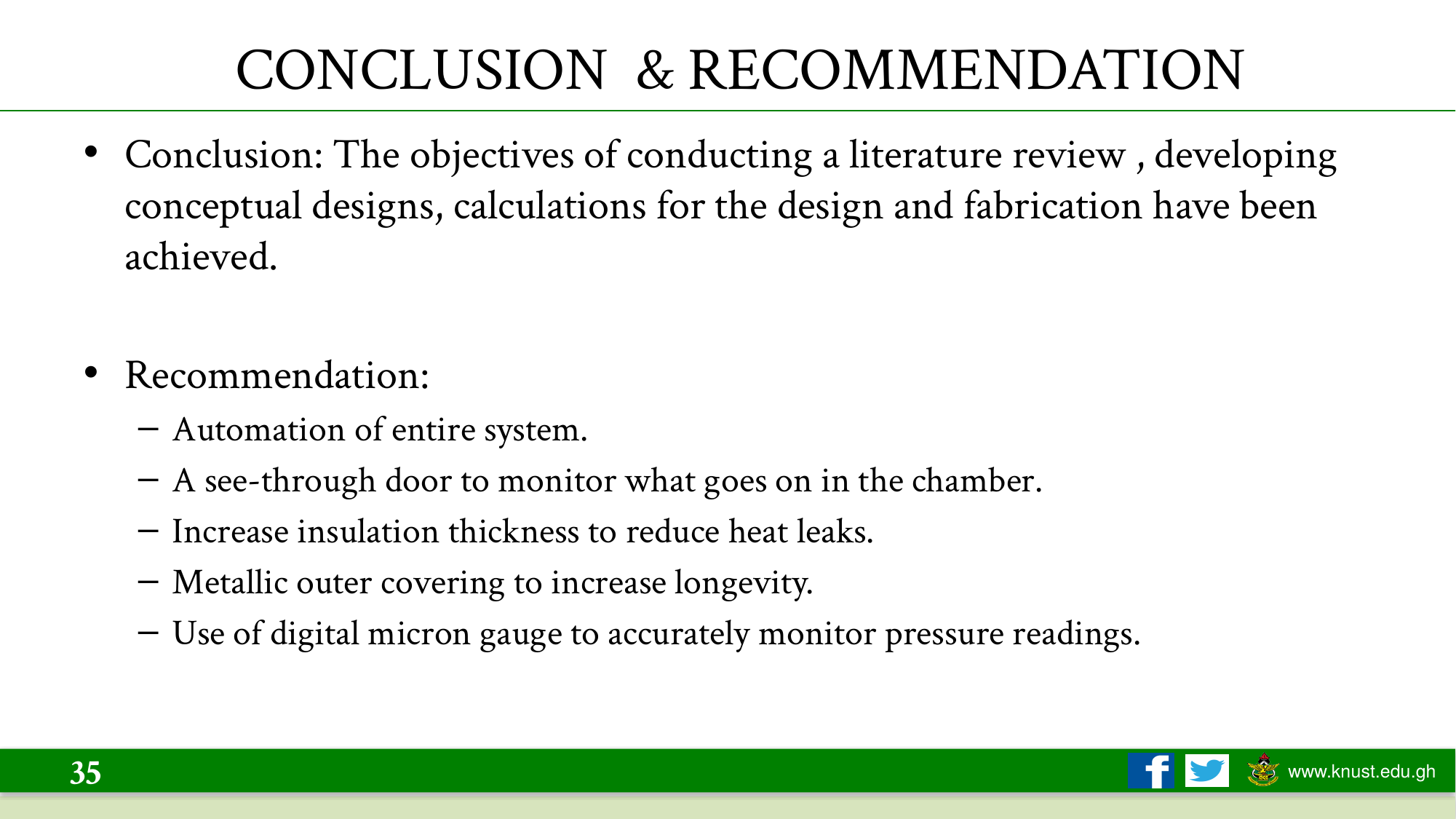

# CONCLUSION  & RECOMMENDATION
Conclusion: The objectives of conducting a literature review , developing conceptual designs, calculations for the design and fabrication have been achieved.

Recommendation:
Automation of entire system.
A see-through door to monitor what goes on in the chamber.
Increase insulation thickness to reduce heat leaks.
Metallic outer covering to increase longevity.
Use of digital micron gauge to accurately monitor pressure readings.

35